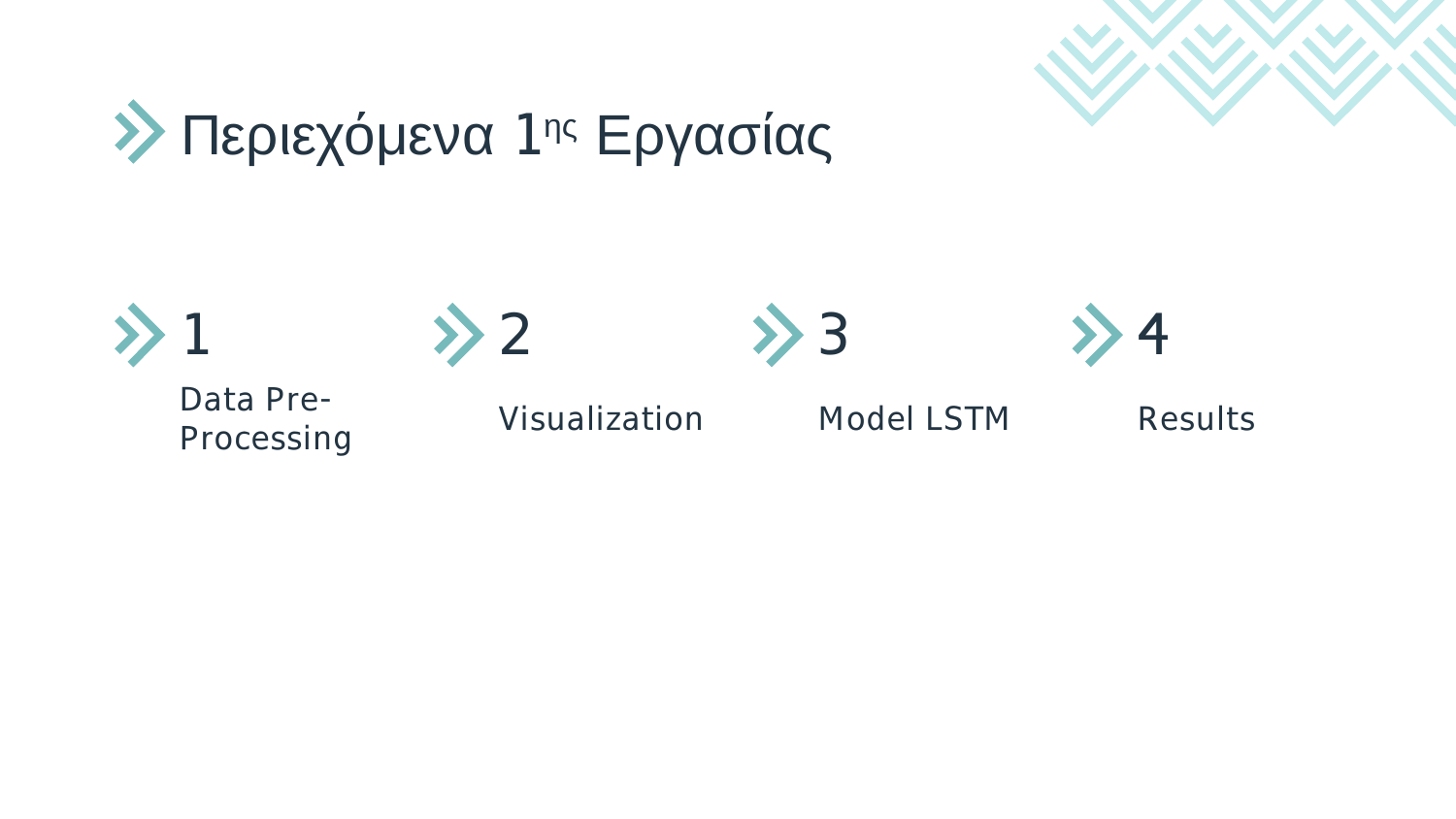

Περιεχόμενα 1ης Εργασίας
# 1
2
3
4

Data Pre-Processing
Visualization
Model LSTM
Results